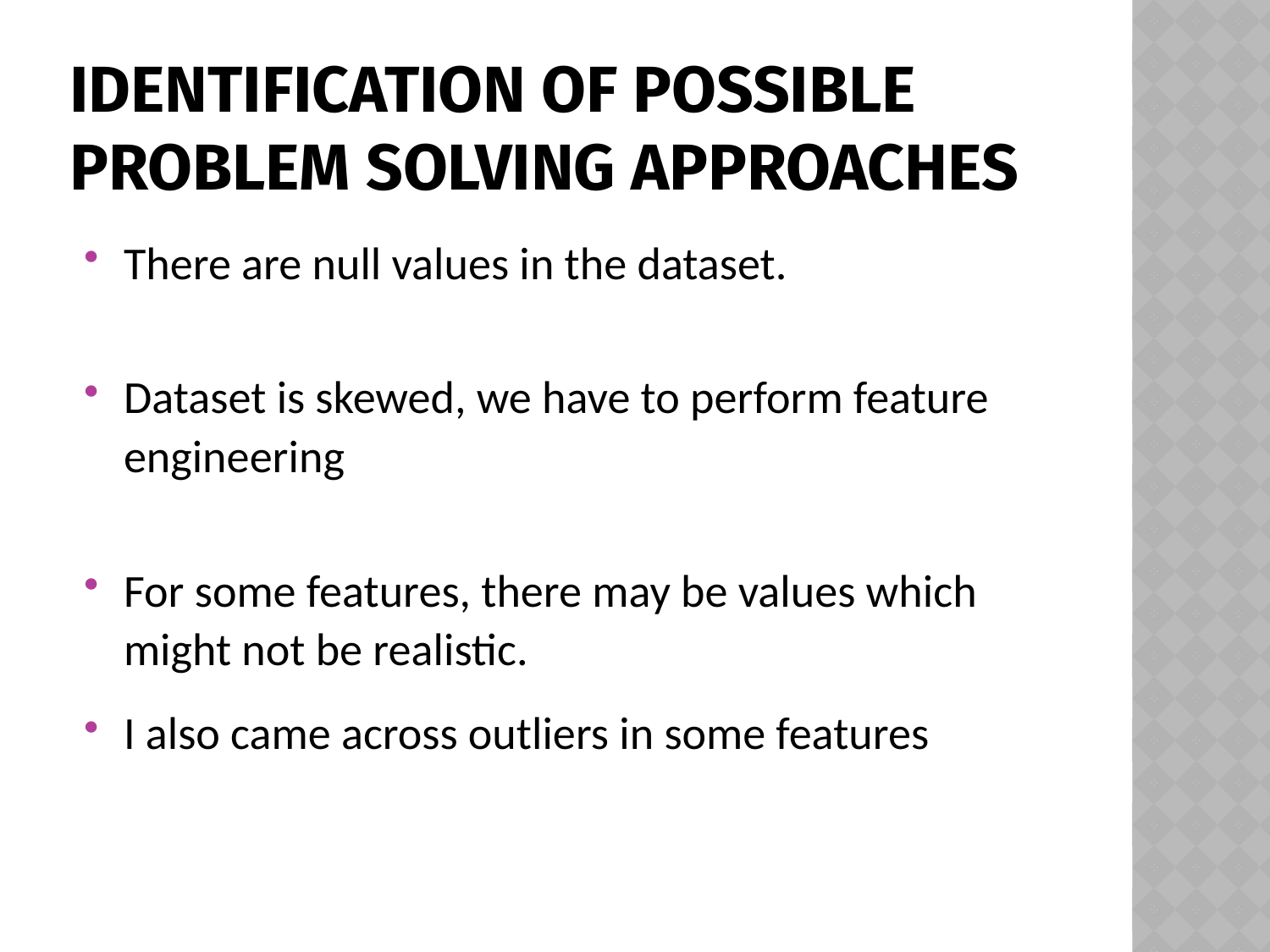

# Identification of Possible Problem Solving approaches
There are null values in the dataset.

Dataset is skewed, we have to perform feature engineering

For some features, there may be values which might not be realistic.
I also came across outliers in some features